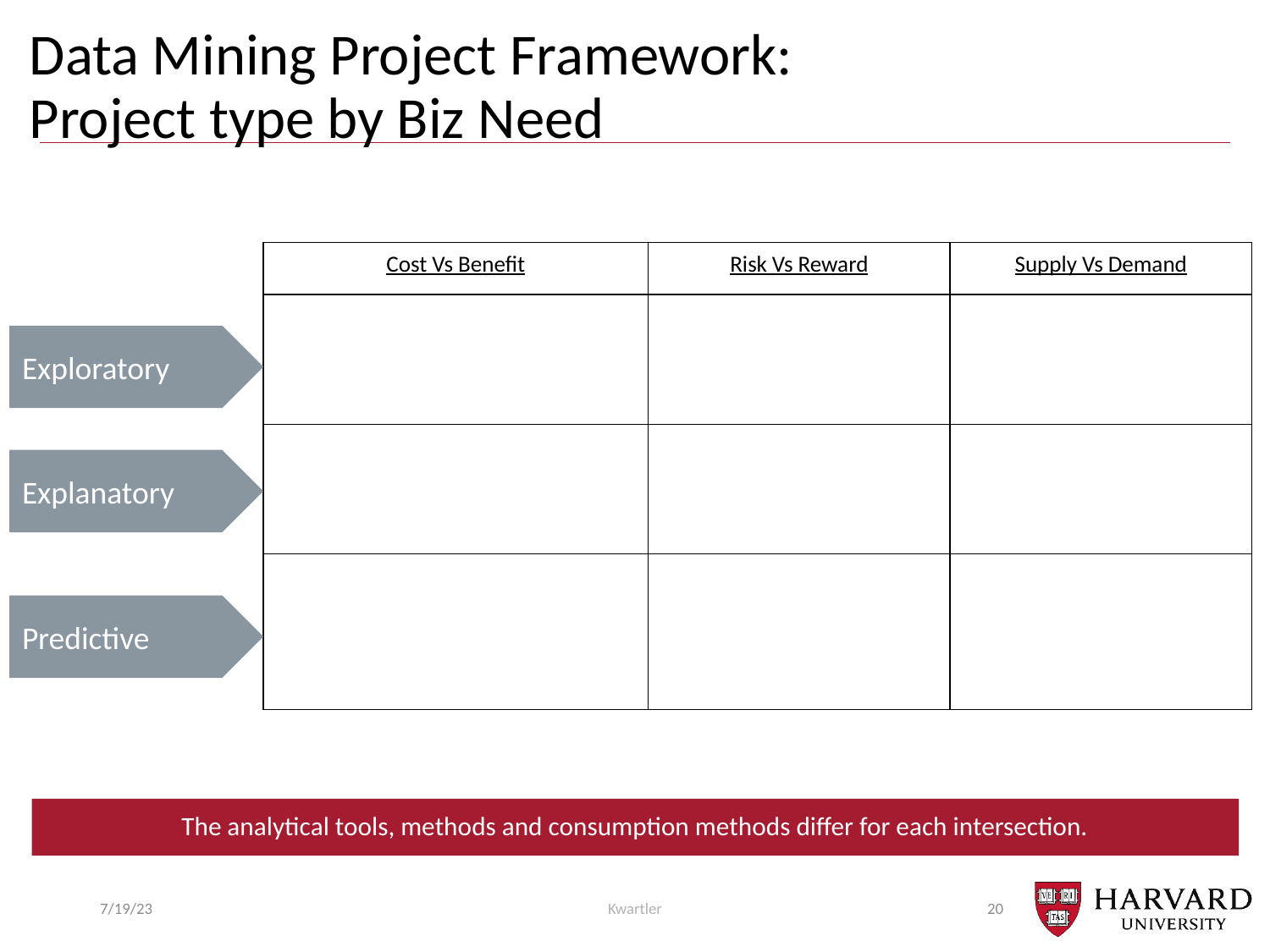

# Data Mining Project Framework: Project type by Biz Need
| Cost Vs Benefit | Risk Vs Reward | Supply Vs Demand |
| --- | --- | --- |
|  |  |  |
|  |  |  |
|  |  | ” |
Exploratory
Explanatory
Predictive
The analytical tools, methods and consumption methods differ for each intersection.
7/19/23
Kwartler
20